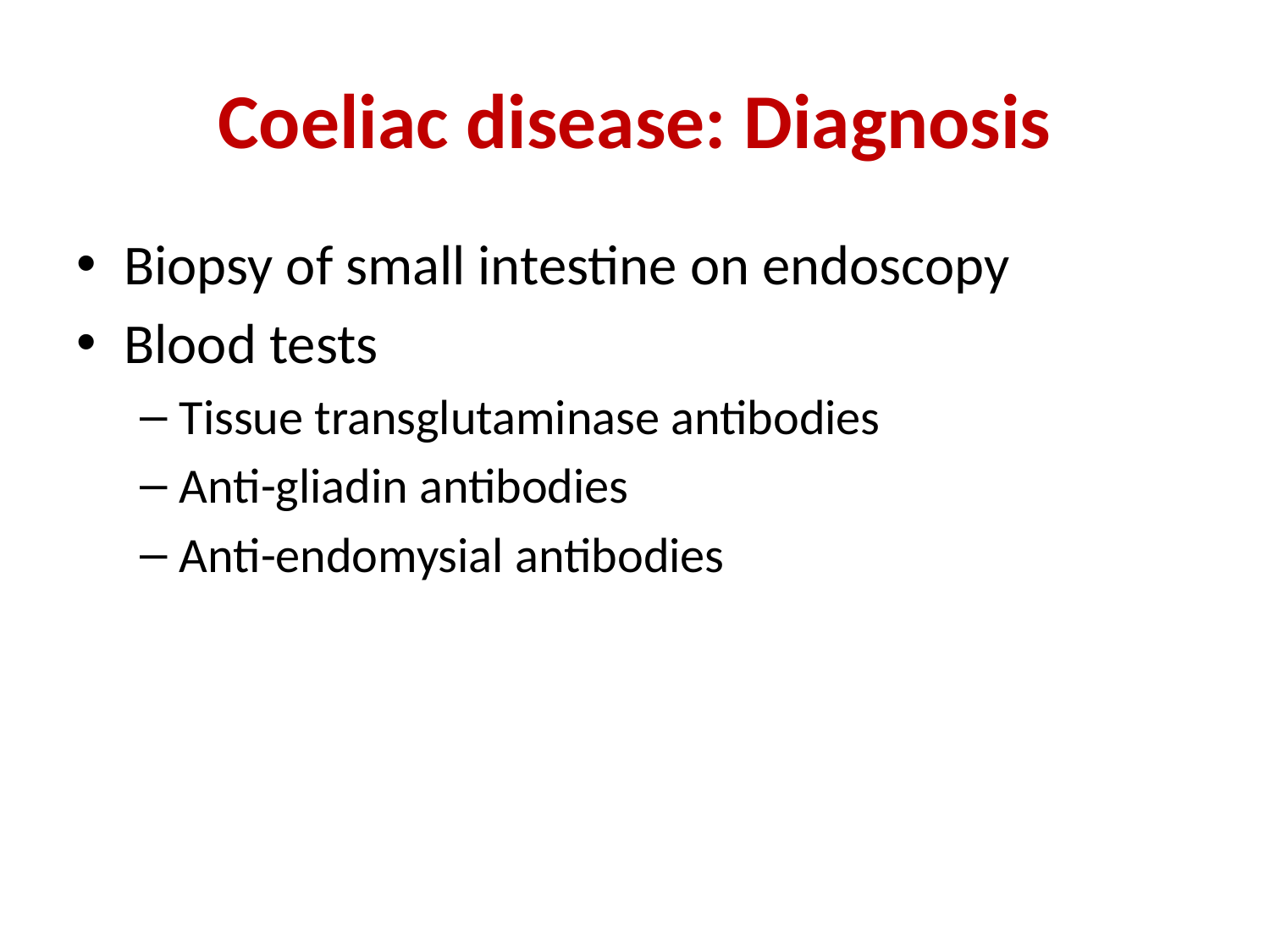

# Coeliac disease: Diagnosis
Biopsy of small intestine on endoscopy
Blood tests
Tissue transglutaminase antibodies
Anti-gliadin antibodies
Anti-endomysial antibodies